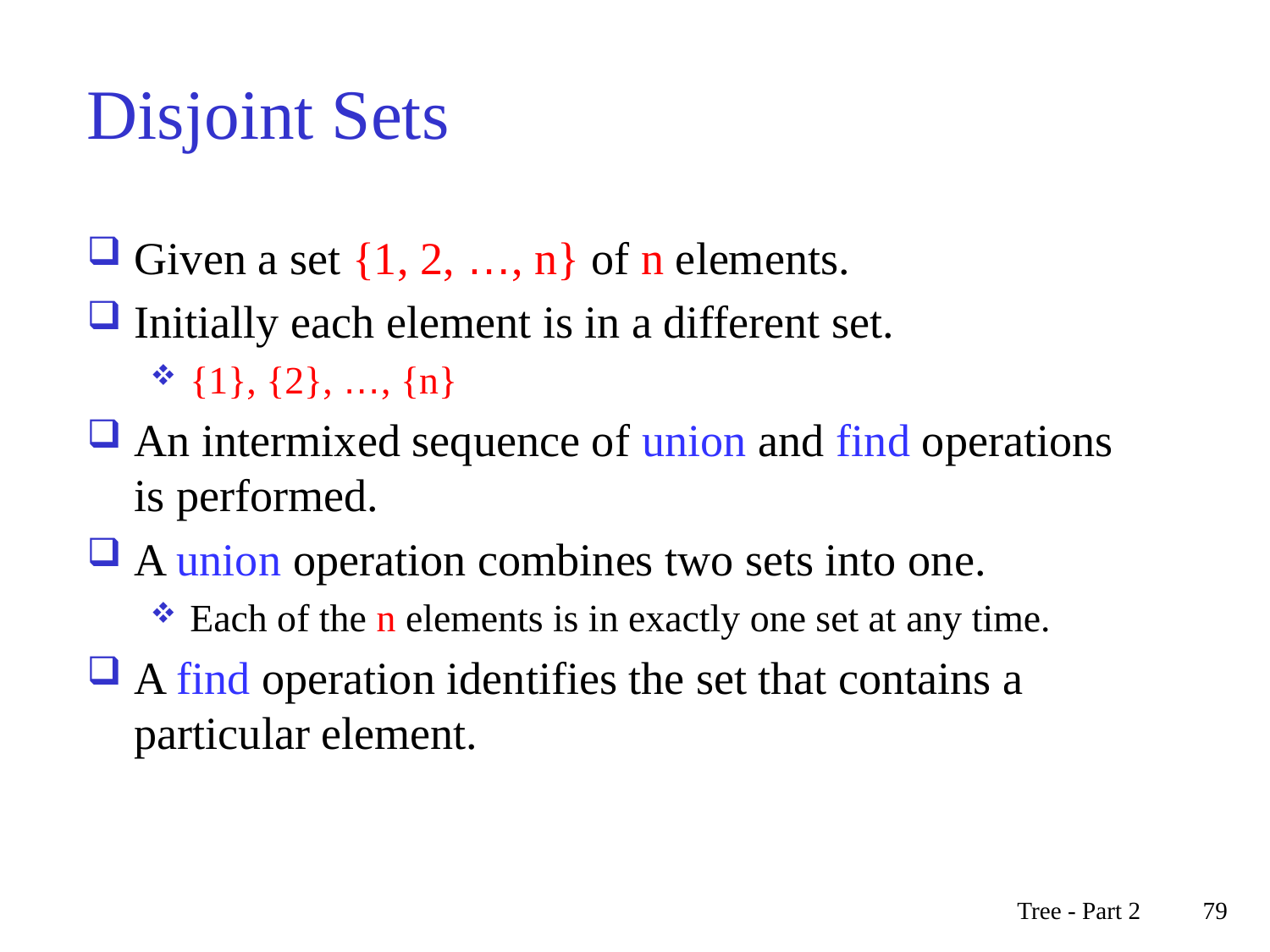

# Disjoint Sets
Given a set {1, 2, …, n} of n elements.
Initially each element is in a different set.
{1}, {2}, …, {n}
An intermixed sequence of union and find operations is performed.
A union operation combines two sets into one.
Each of the n elements is in exactly one set at any time.
A find operation identifies the set that contains a particular element.
Tree - Part 2
79